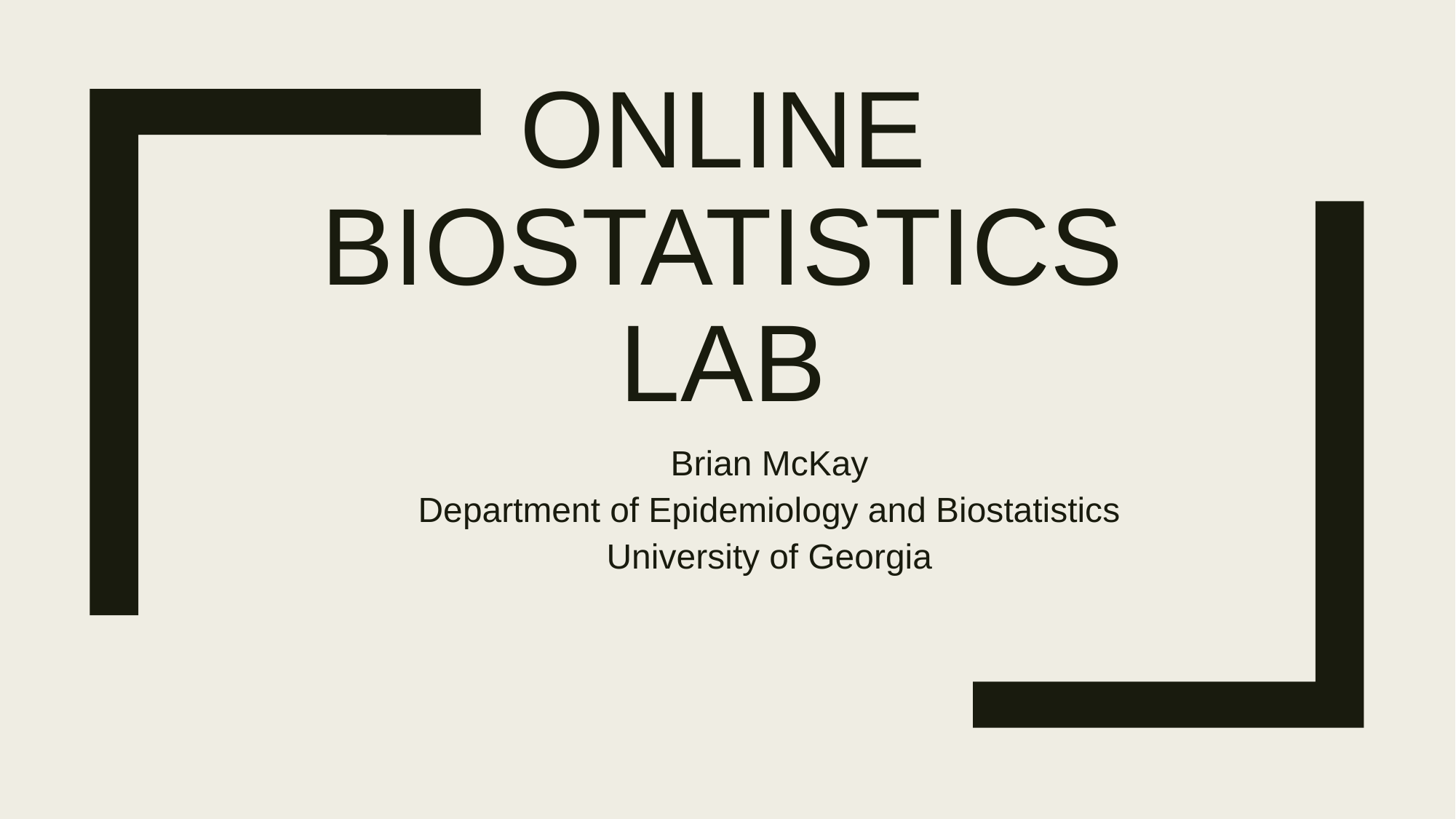

# Online Biostatistics Lab
Brian McKay
Department of Epidemiology and Biostatistics
University of Georgia